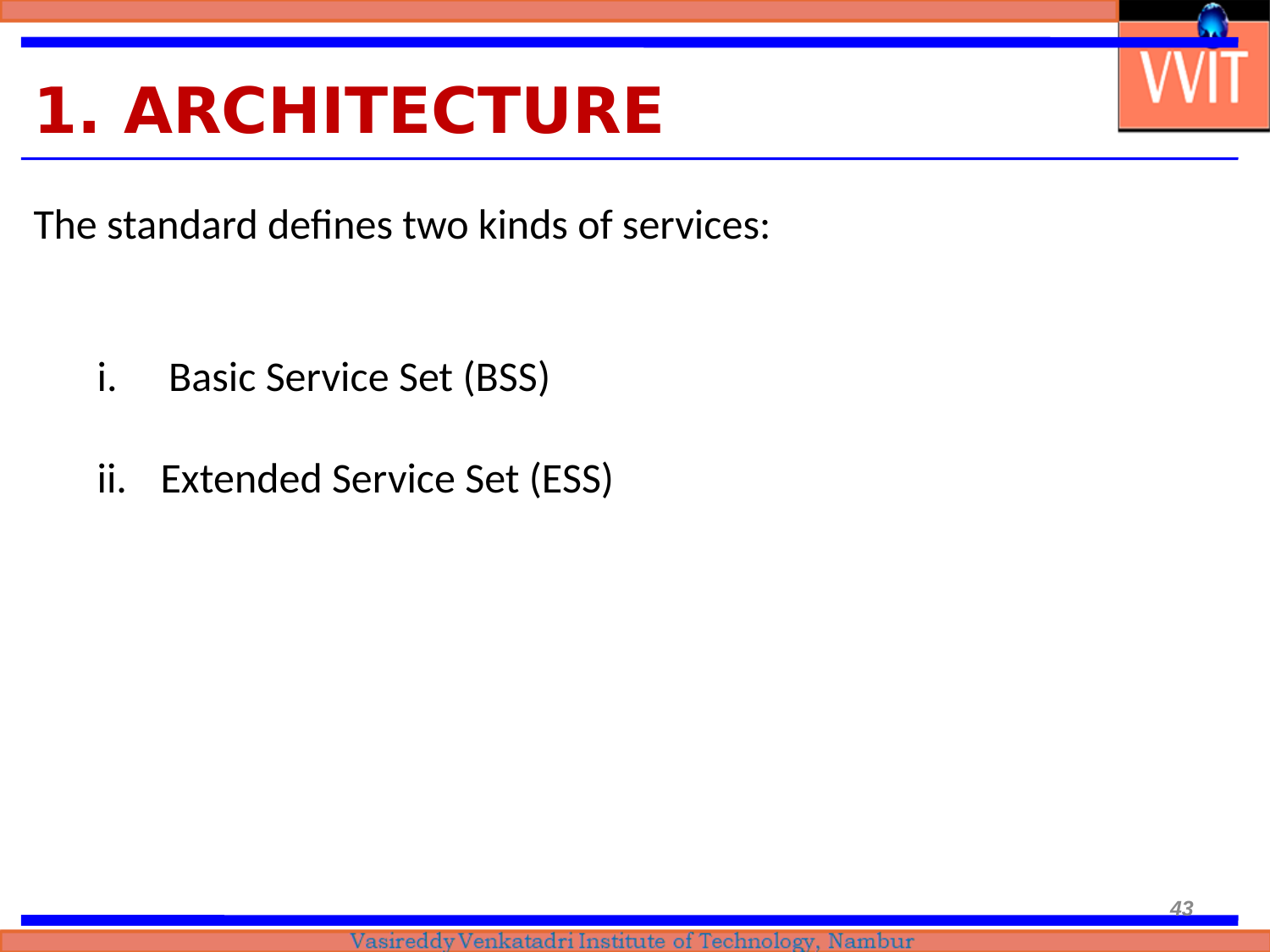

1. ARCHITECTURE

The standard defines two kinds of services:

Basic Service Set (BSS)
Extended Service Set (ESS)
43